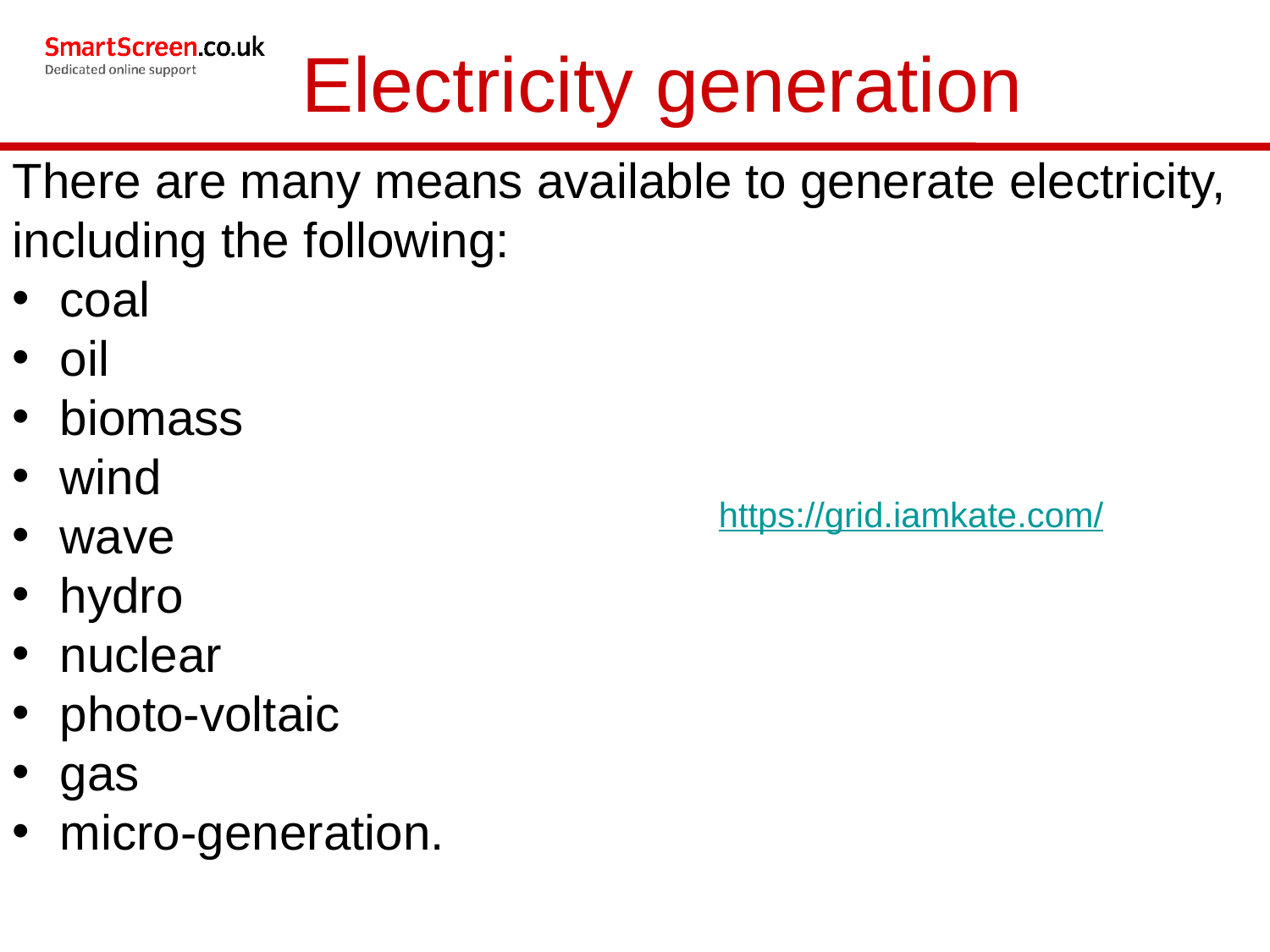

Electricity generation
There are many means available to generate electricity, including the following:
coal
oil
biomass
wind
wave
hydro
nuclear
photo-voltaic
gas
micro‑generation.

https://grid.iamkate.com/